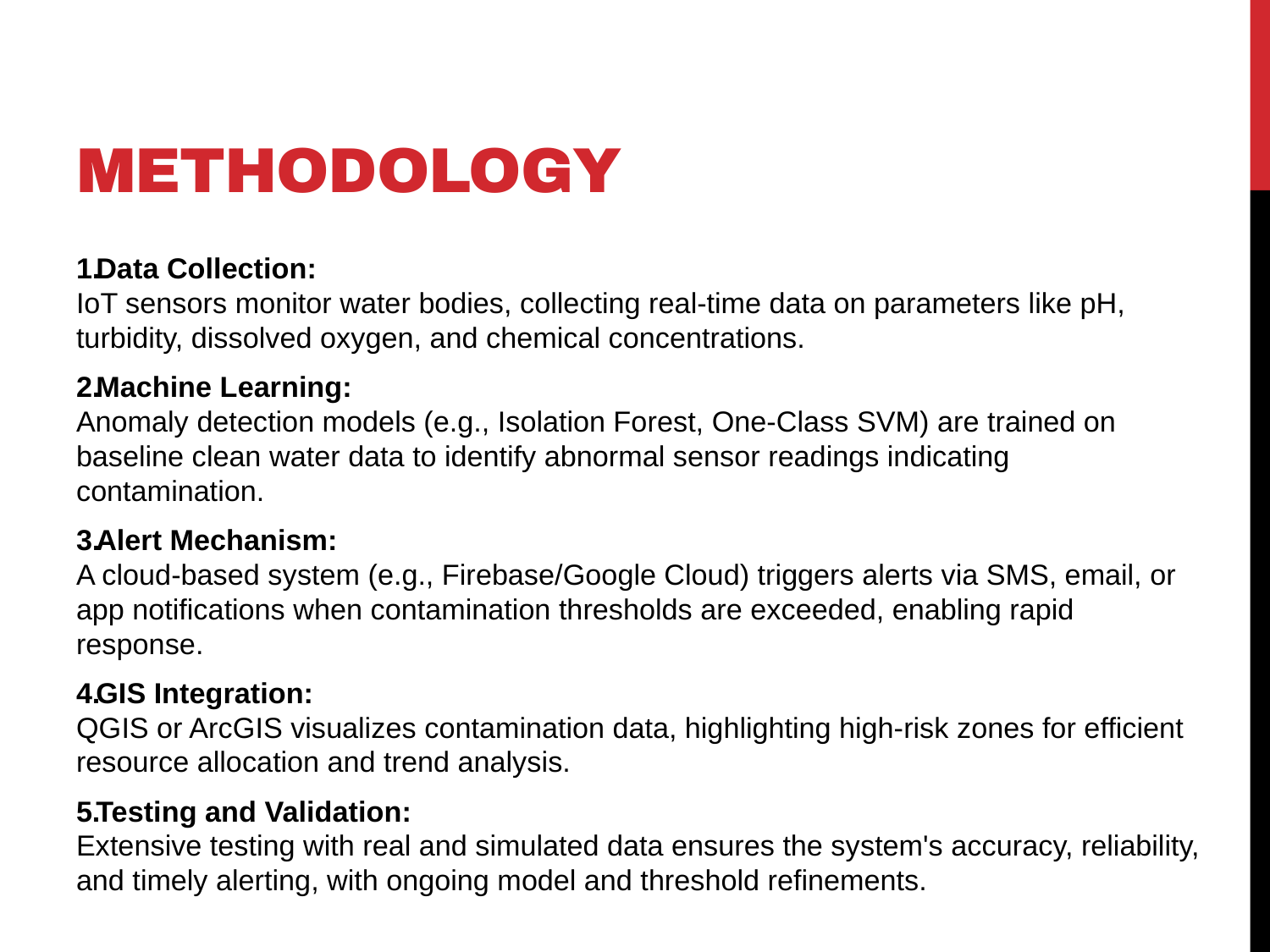

# Methodology
Data Collection:
IoT sensors monitor water bodies, collecting real-time data on parameters like pH, turbidity, dissolved oxygen, and chemical concentrations.
Machine Learning:
Anomaly detection models (e.g., Isolation Forest, One-Class SVM) are trained on baseline clean water data to identify abnormal sensor readings indicating contamination.
Alert Mechanism:
A cloud-based system (e.g., Firebase/Google Cloud) triggers alerts via SMS, email, or app notifications when contamination thresholds are exceeded, enabling rapid response.
GIS Integration:
QGIS or ArcGIS visualizes contamination data, highlighting high-risk zones for efficient resource allocation and trend analysis.
Testing and Validation:
Extensive testing with real and simulated data ensures the system's accuracy, reliability, and timely alerting, with ongoing model and threshold refinements.